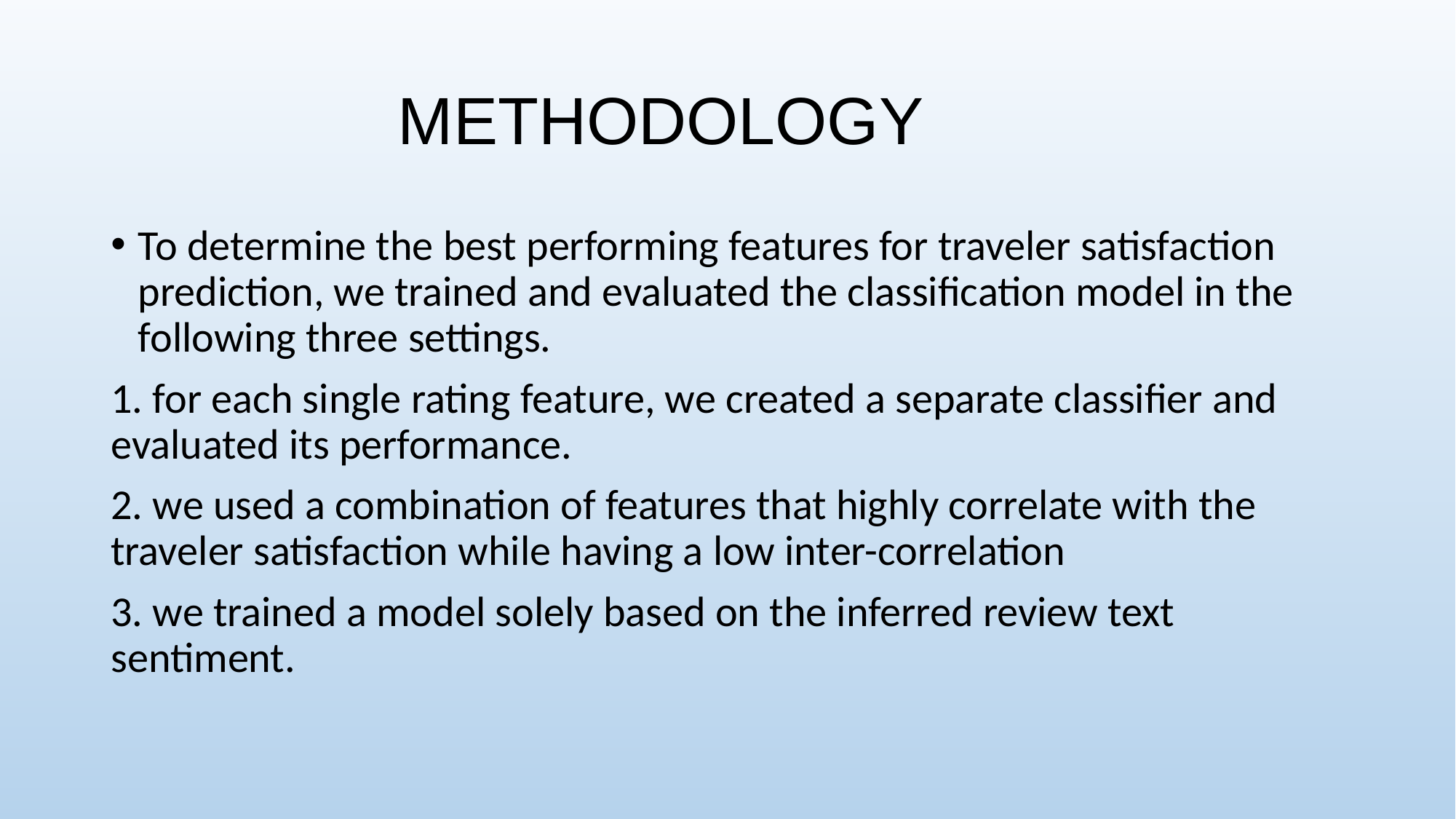

# METHODOLOGY
To determine the best performing features for traveler satisfaction prediction, we trained and evaluated the classification model in the following three settings.
1. for each single rating feature, we created a separate classifier and evaluated its performance.
2. we used a combination of features that highly correlate with the traveler satisfaction while having a low inter-correlation
3. we trained a model solely based on the inferred review text sentiment.